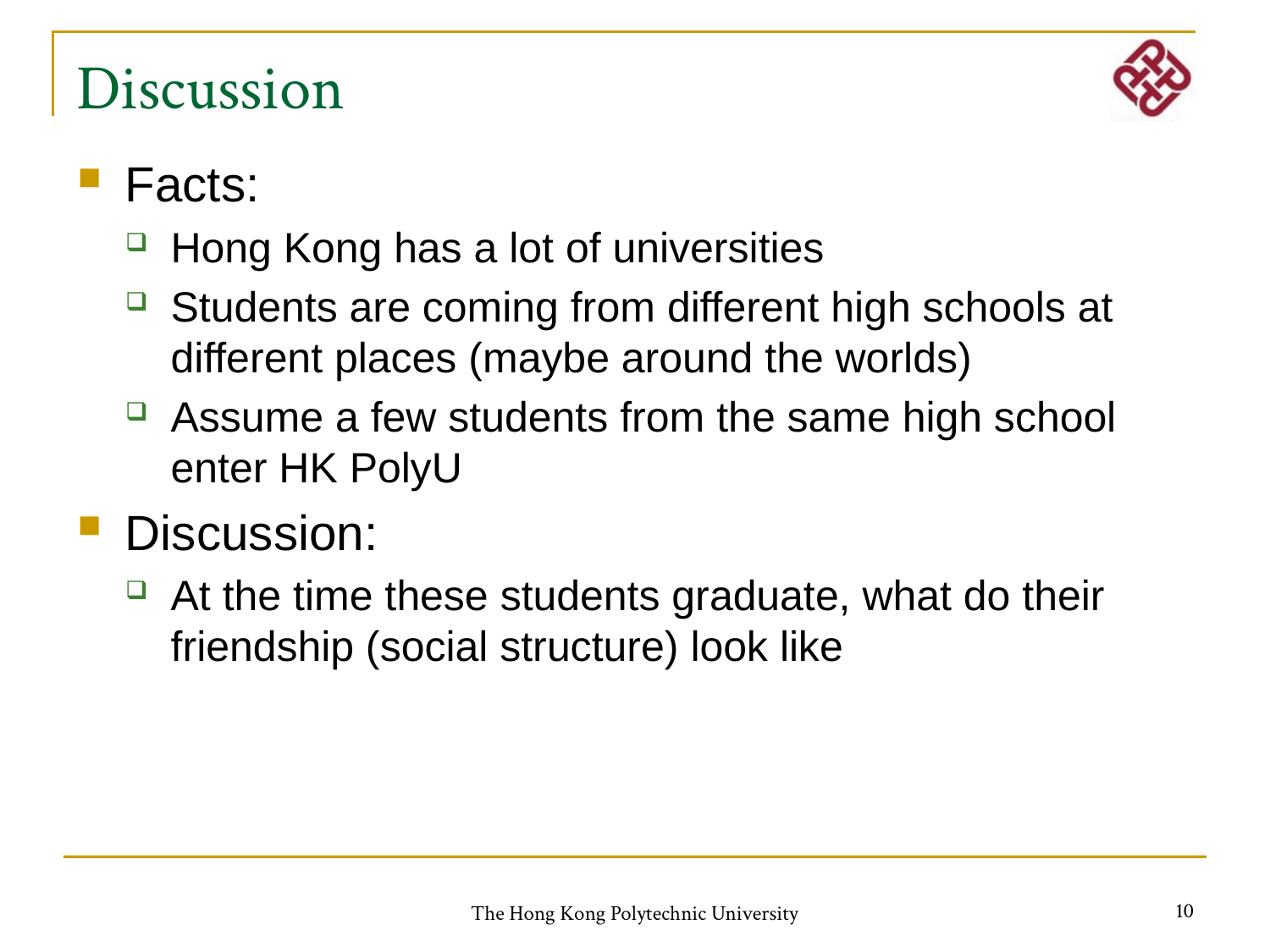

Discussion
Facts:
Hong Kong has a lot of universities
Students are coming from different high schools at different places (maybe around the worlds)
Assume a few students from the same high school enter HK PolyU
Discussion:
At the time these students graduate, what do their friendship (social structure) look like

10
The Hong Kong Polytechnic University